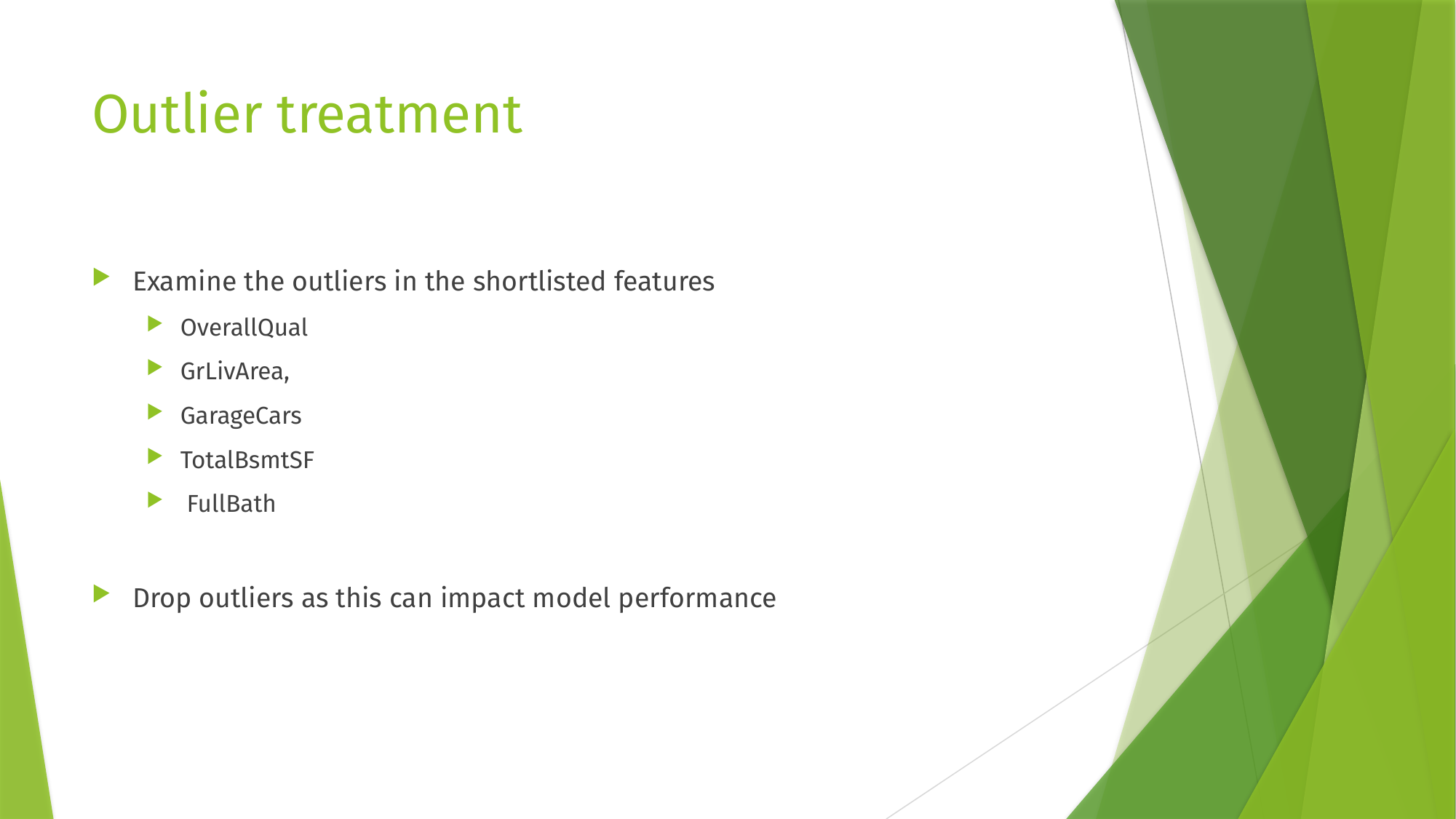

# Outlier treatment
Examine the outliers in the shortlisted features
OverallQual
GrLivArea,
GarageCars
TotalBsmtSF
 FullBath

Drop outliers as this can impact model performance